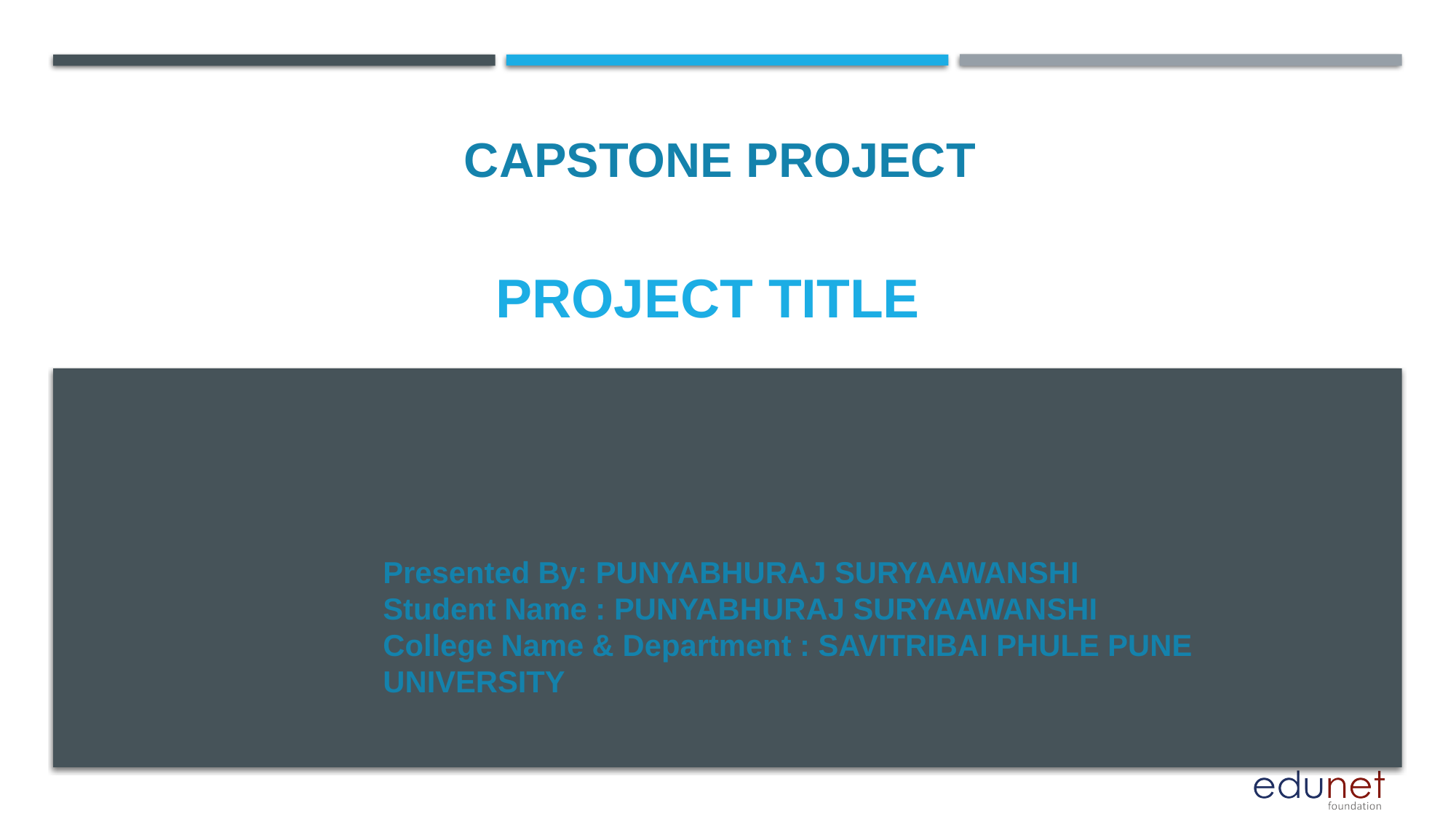

CAPSTONE PROJECT
# PROJECT TITLE
Presented By: PUNYABHURAJ SURYAAWANSHI
Student Name : PUNYABHURAJ SURYAAWANSHI
College Name & Department : SAVITRIBAI PHULE PUNE UNIVERSITY